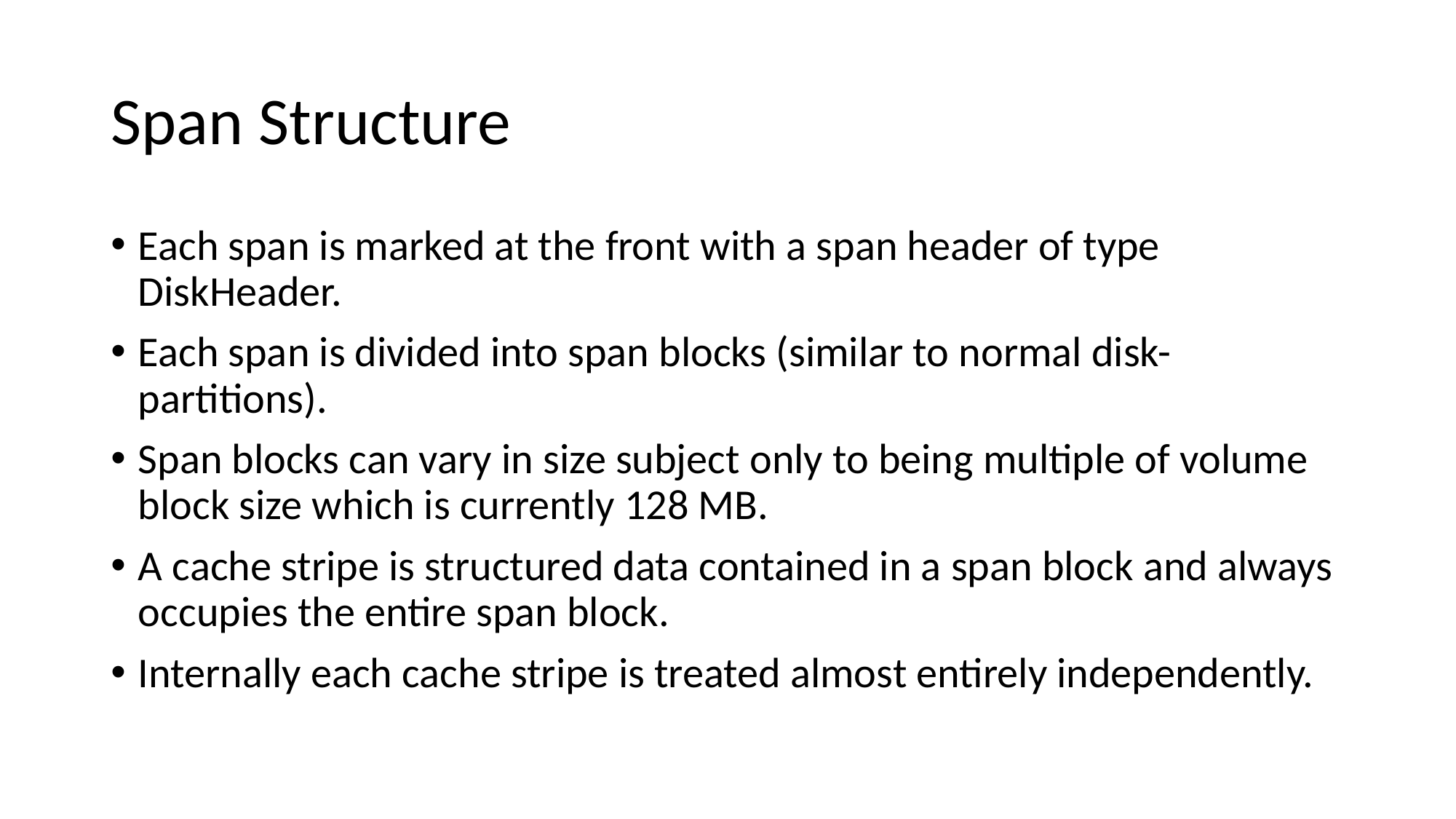

# Span Structure
Each span is marked at the front with a span header of type DiskHeader.
Each span is divided into span blocks (similar to normal disk-partitions).
Span blocks can vary in size subject only to being multiple of volume block size which is currently 128 MB.
A cache stripe is structured data contained in a span block and always occupies the entire span block.
Internally each cache stripe is treated almost entirely independently.